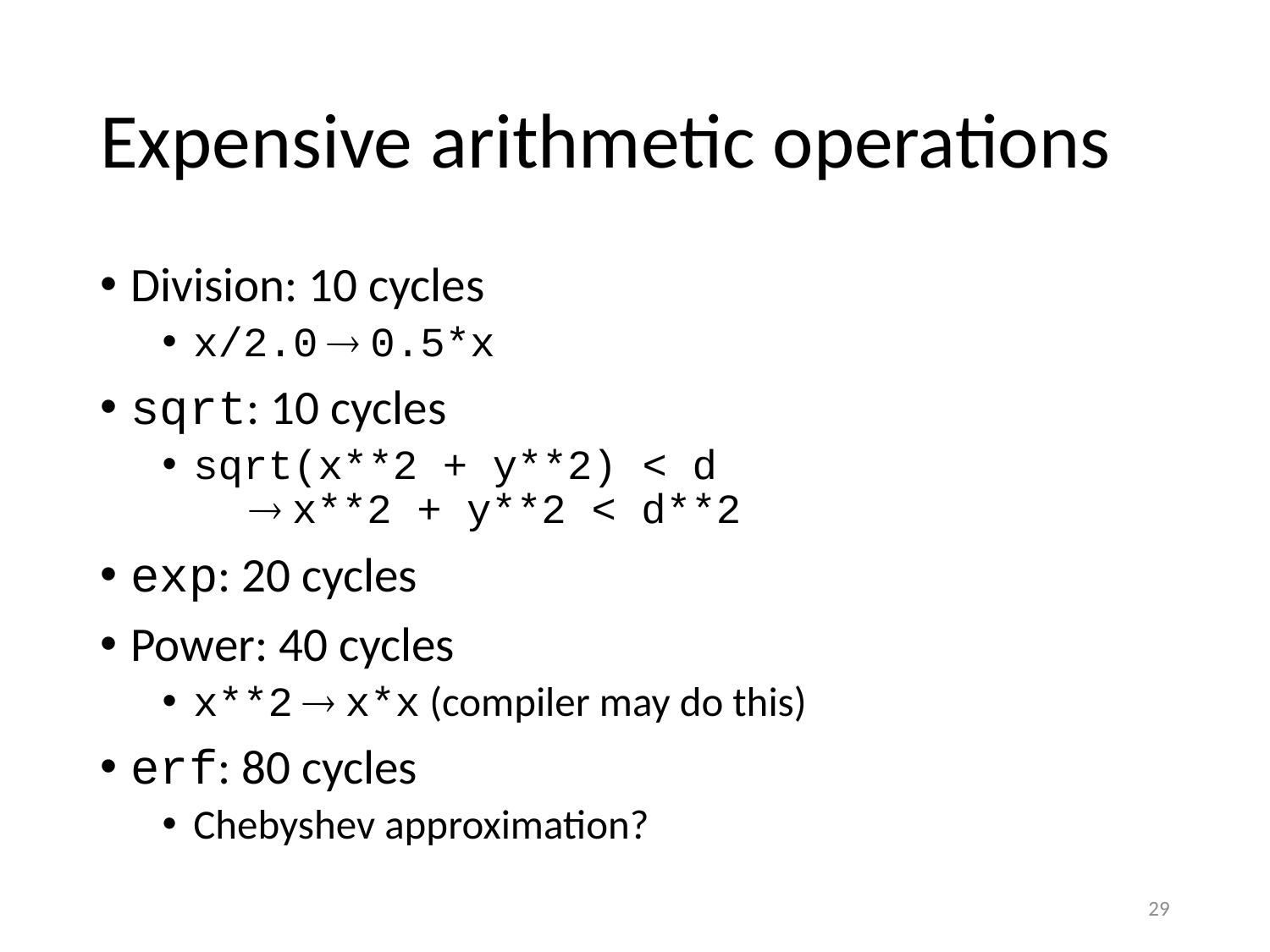

# Expensive arithmetic operations
Division: 10 cycles
x/2.0 → 0.5*x
sqrt: 10 cycles
sqrt(x**2 + y**2) < d
      → x**2 + y**2 < d**2
exp: 20 cycles
Power: 40 cycles
x**2 → x*x (compiler may do this)
erf: 80 cycles
Chebyshev approximation?
29